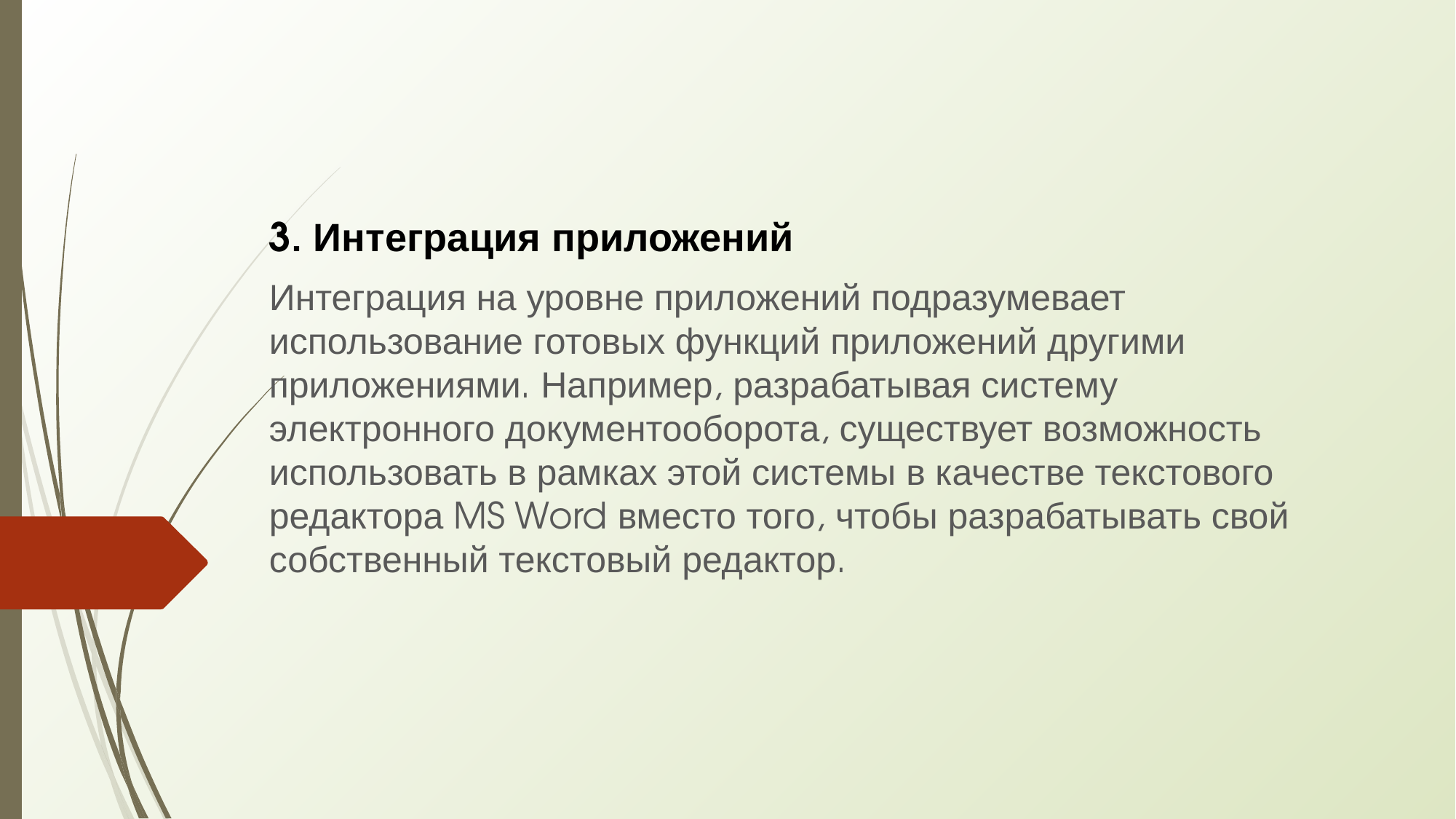

3. Интеграция приложений
Интеграция на уровне приложений подразумевает использование готовых функций приложений другими приложениями. Например, разрабатывая систему электронного документооборота, существует возможность использовать в рамках этой системы в качестве текстового редактора MS Word вместо того, чтобы разрабатывать свой собственный текстовый редактор.